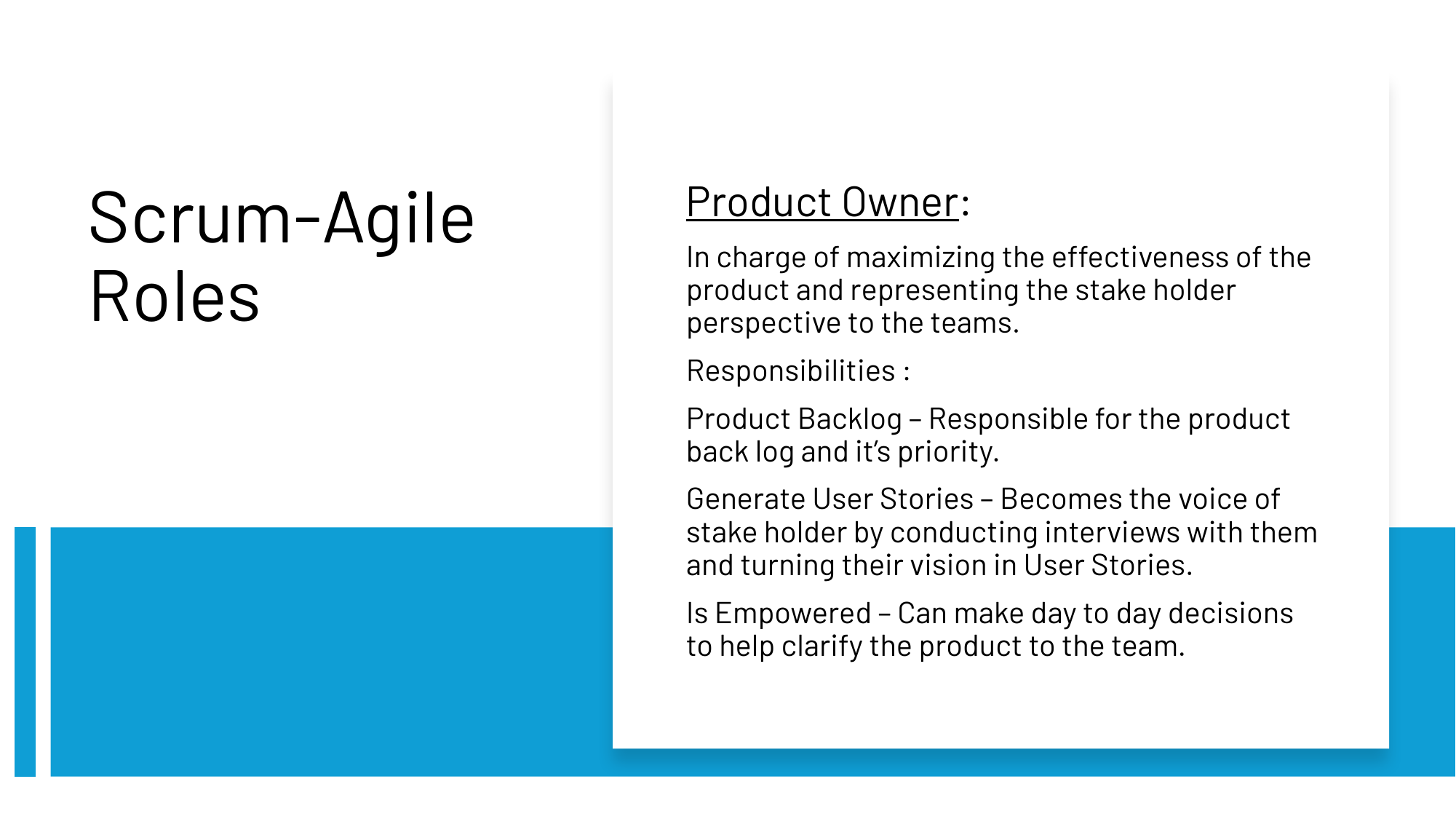

Product Owner:
In charge of maximizing the effectiveness of the product and representing the stake holder perspective to the teams.
Responsibilities :
Product Backlog – Responsible for the product back log and it’s priority.
Generate User Stories – Becomes the voice of stake holder by conducting interviews with them and turning their vision in User Stories.
Is Empowered – Can make day to day decisions to help clarify the product to the team.
# Scrum-Agile Roles